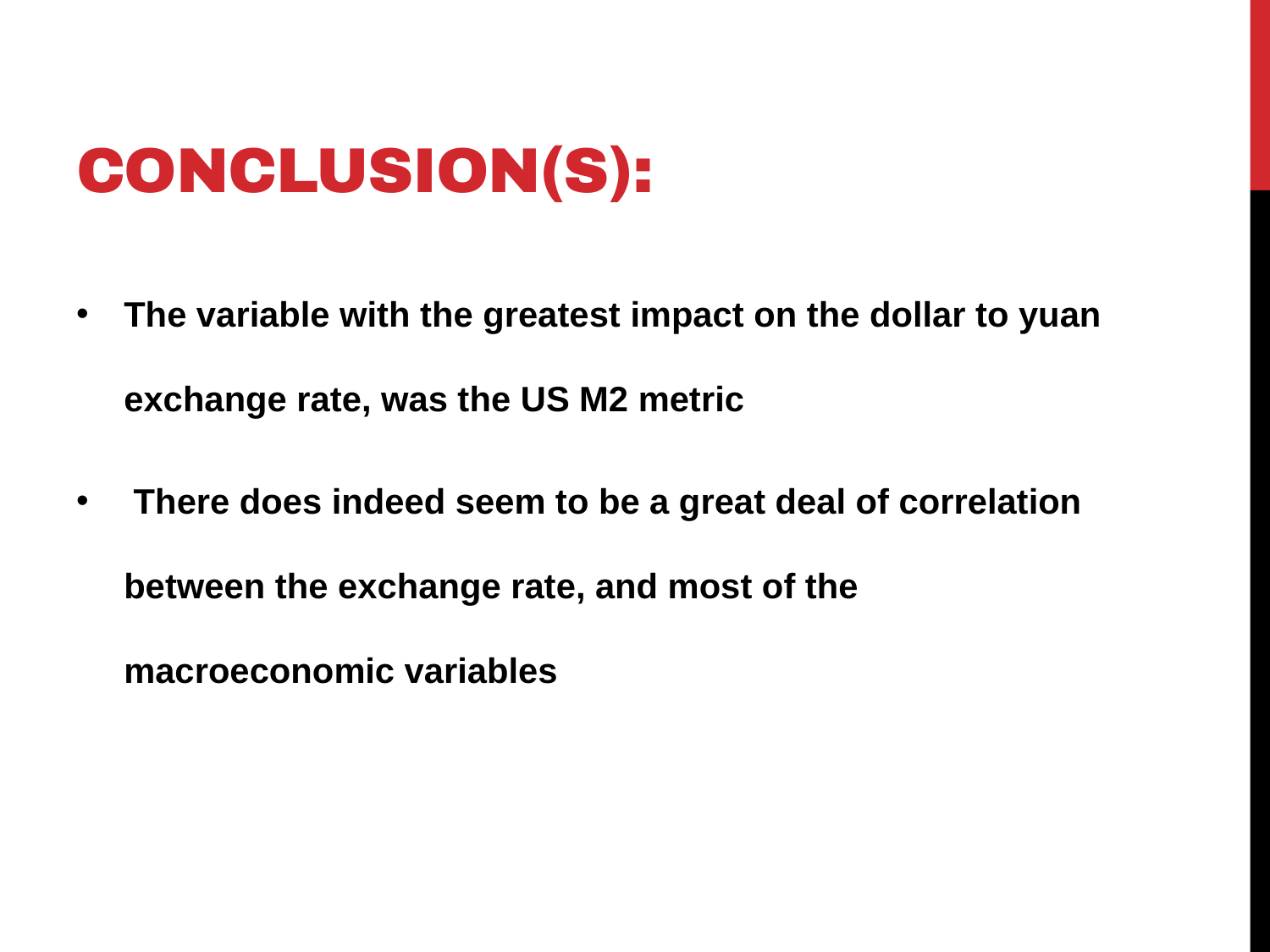

# Conclusion(s):
The variable with the greatest impact on the dollar to yuan exchange rate, was the US M2 metric
 There does indeed seem to be a great deal of correlation between the exchange rate, and most of the macroeconomic variables